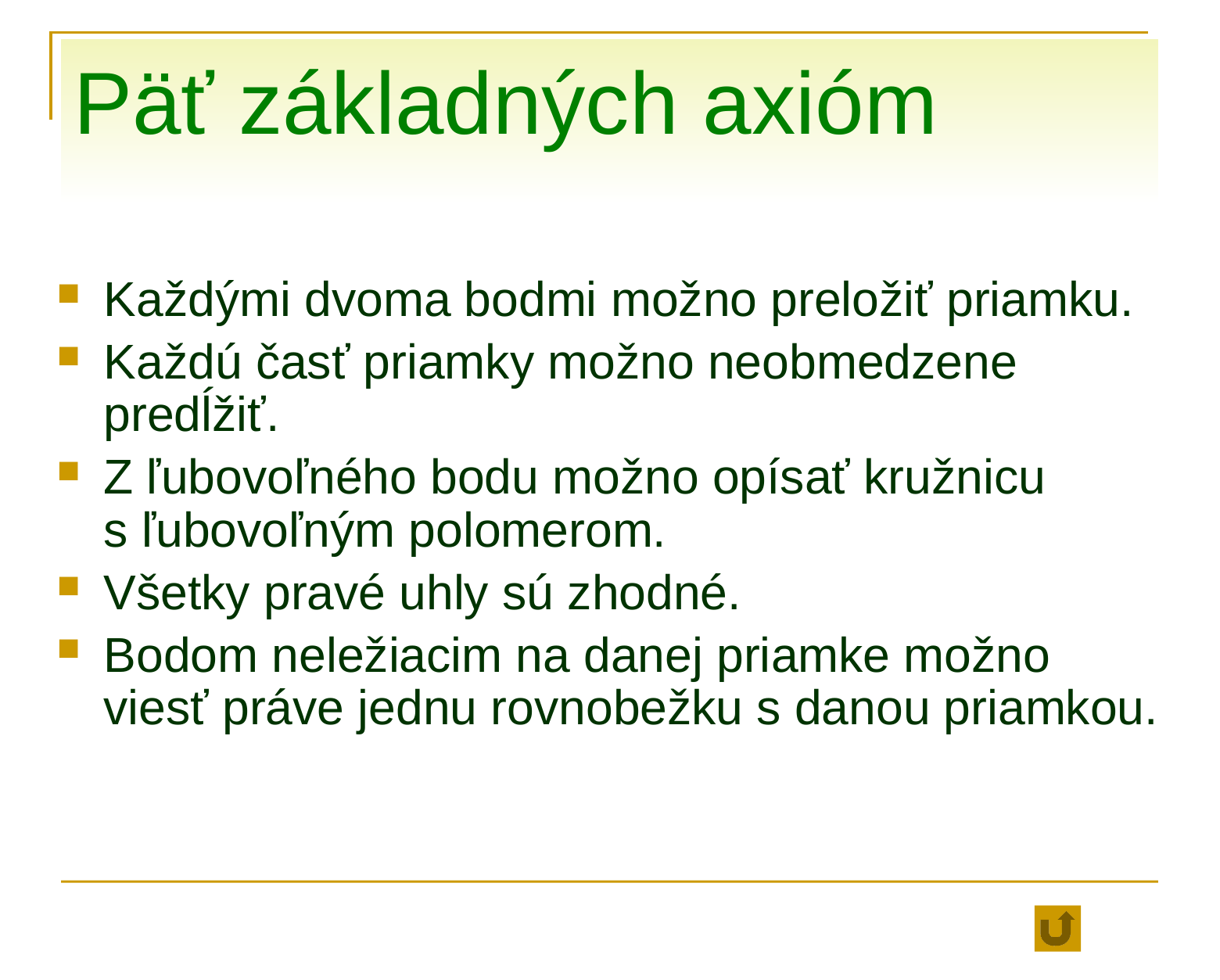

# Päť základných axióm
Každými dvoma bodmi možno preložiť priamku.
Každú časť priamky možno neobmedzene predĺžiť.
Z ľubovoľného bodu možno opísať kružnicu
s ľubovoľným polomerom.
Všetky pravé uhly sú zhodné.
Bodom neležiacim na danej priamke možno viesť práve jednu rovnobežku s danou priamkou.